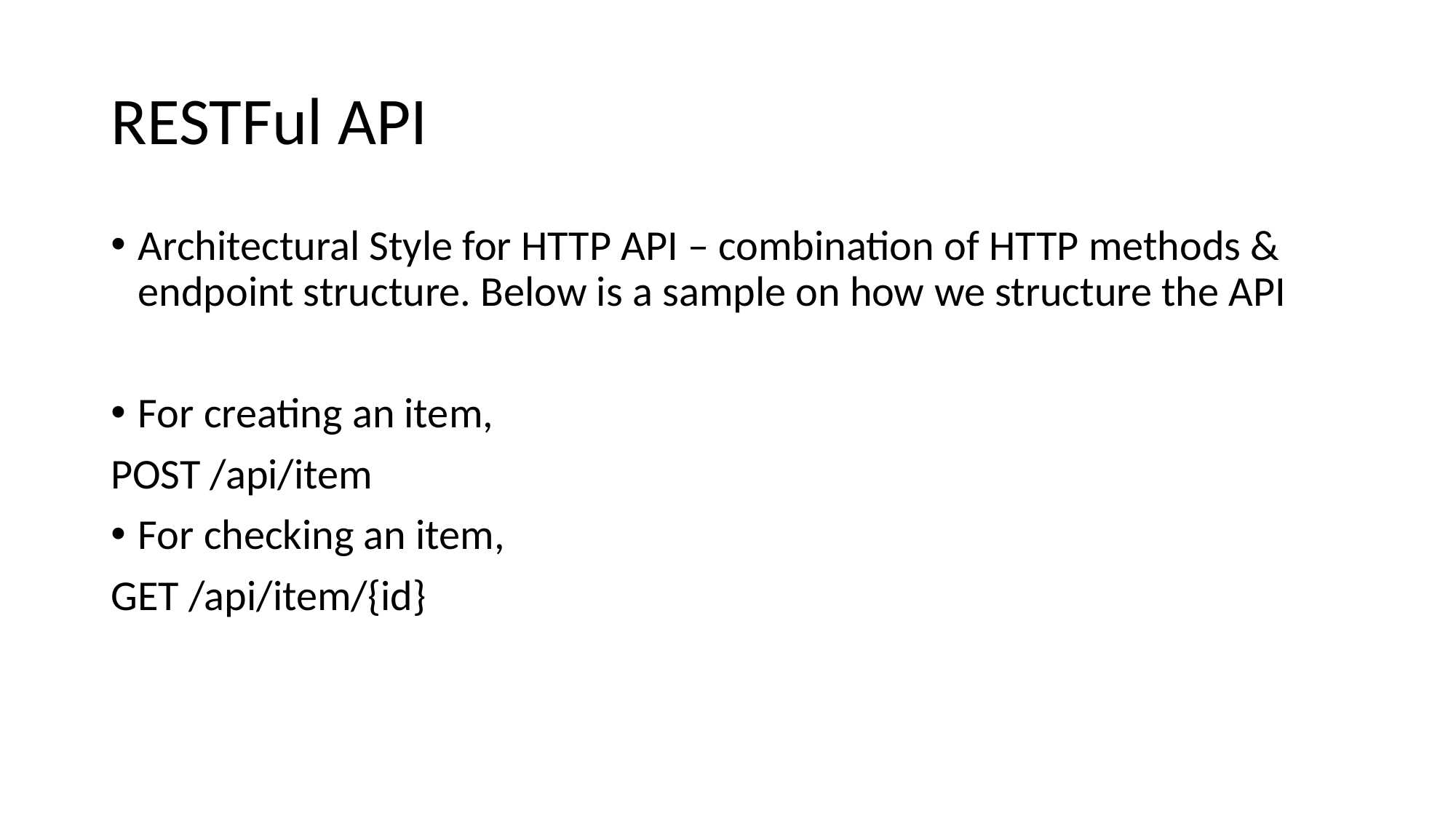

# RESTFul API
Architectural Style for HTTP API – combination of HTTP methods & endpoint structure. Below is a sample on how we structure the API

For creating an item,
POST /api/item
For checking an item,
GET /api/item/{id}